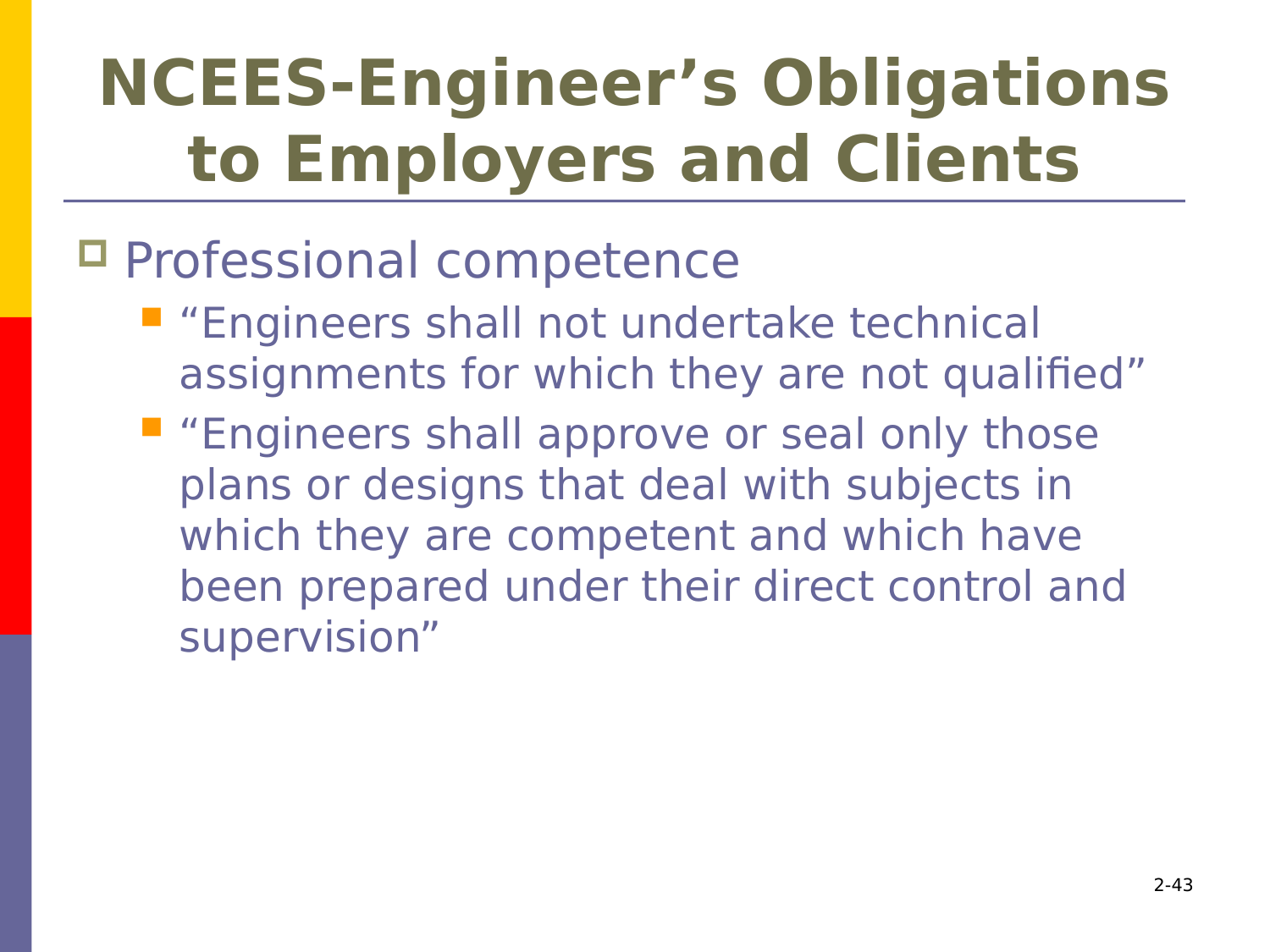

# NCEES-Engineer’s Obligations to Employers and Clients
Professional competence
“Engineers shall not undertake technical assignments for which they are not qualified”
“Engineers shall approve or seal only those plans or designs that deal with subjects in which they are competent and which have been prepared under their direct control and supervision”
2-43